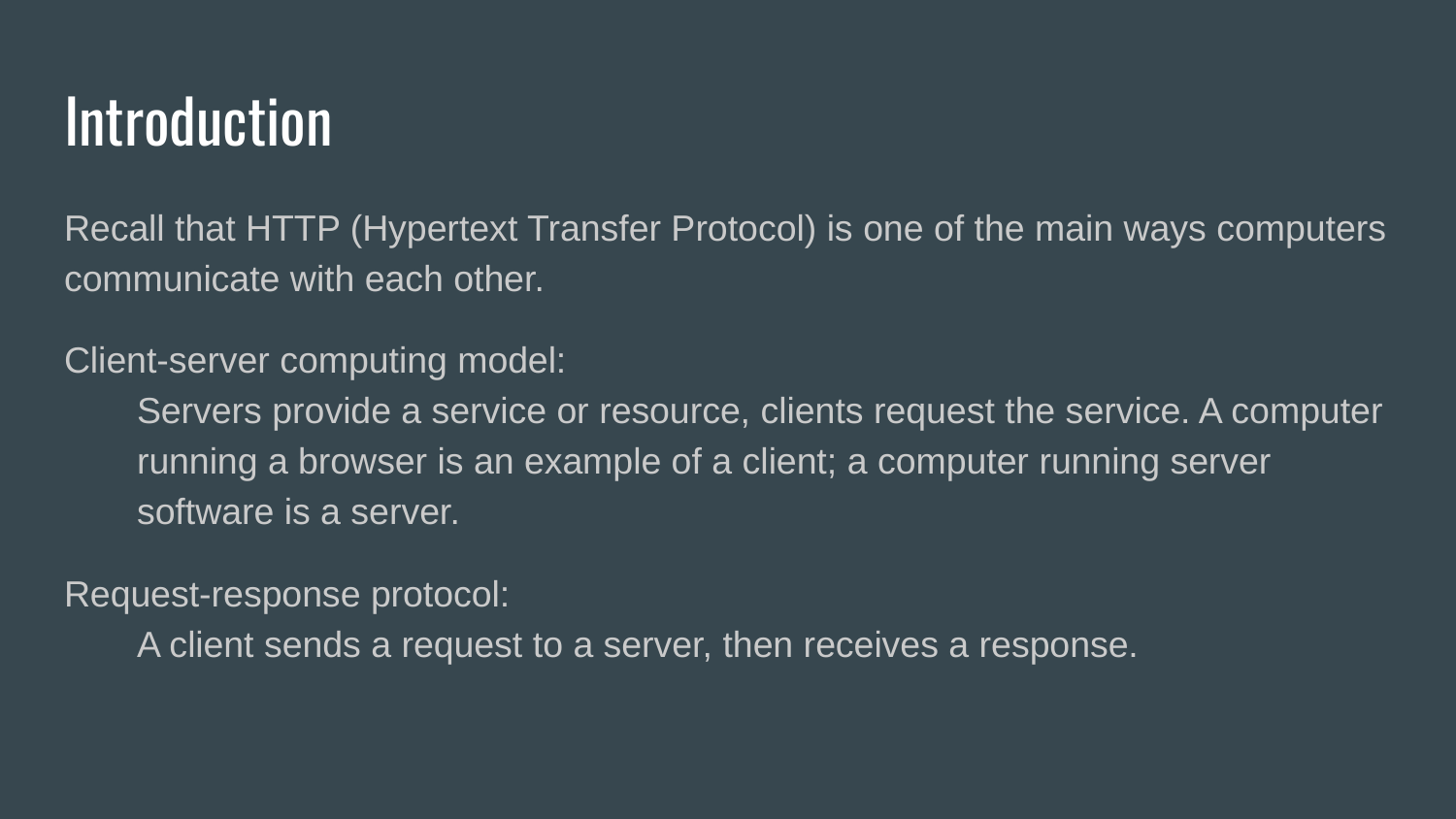

# Introduction
Recall that HTTP (Hypertext Transfer Protocol) is one of the main ways computers communicate with each other.
Client-server computing model:
Servers provide a service or resource, clients request the service. A computer running a browser is an example of a client; a computer running server software is a server.
Request-response protocol:
A client sends a request to a server, then receives a response.